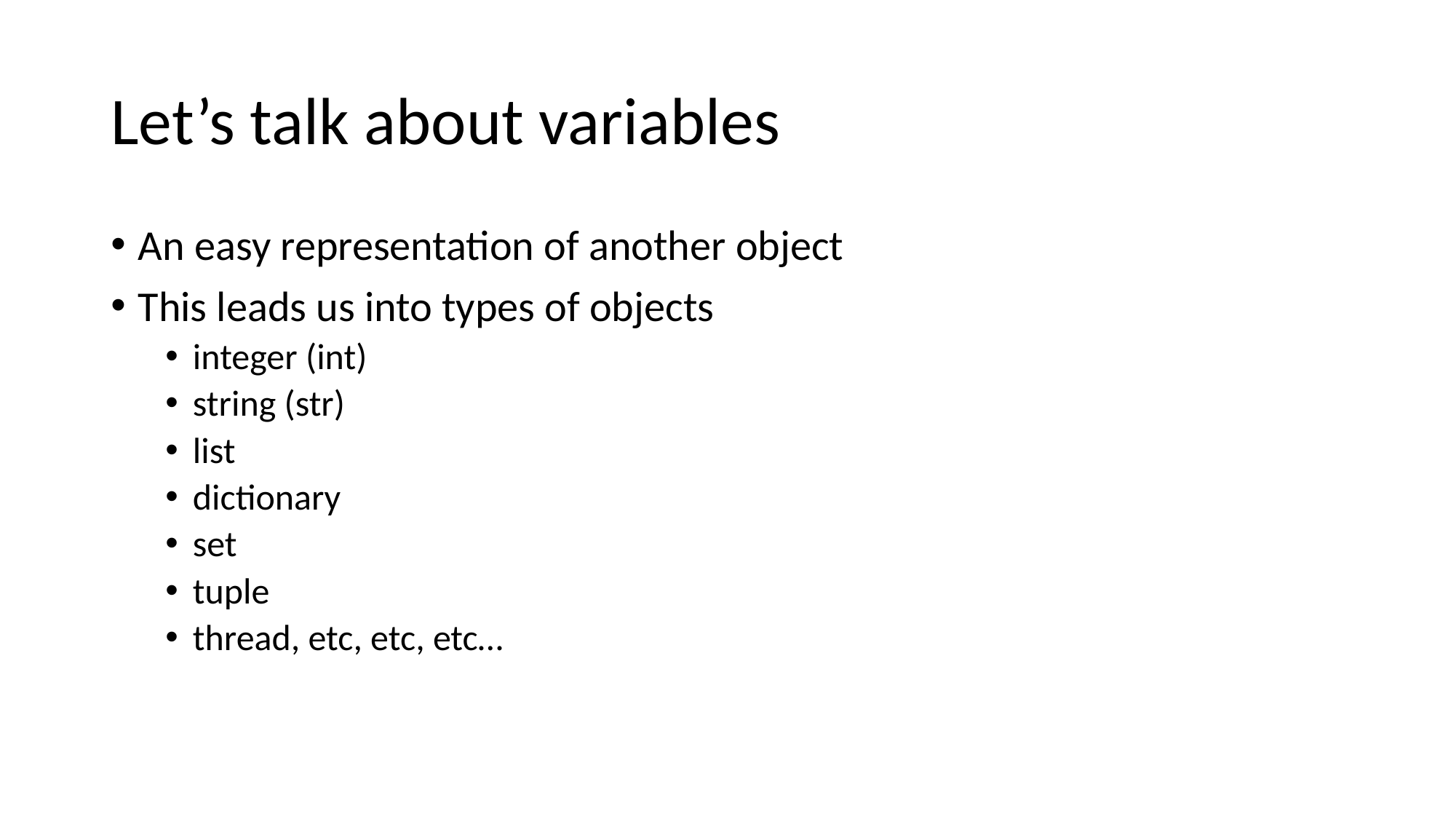

# Let’s talk about variables
An easy representation of another object
This leads us into types of objects
integer (int)
string (str)
list
dictionary
set
tuple
thread, etc, etc, etc…